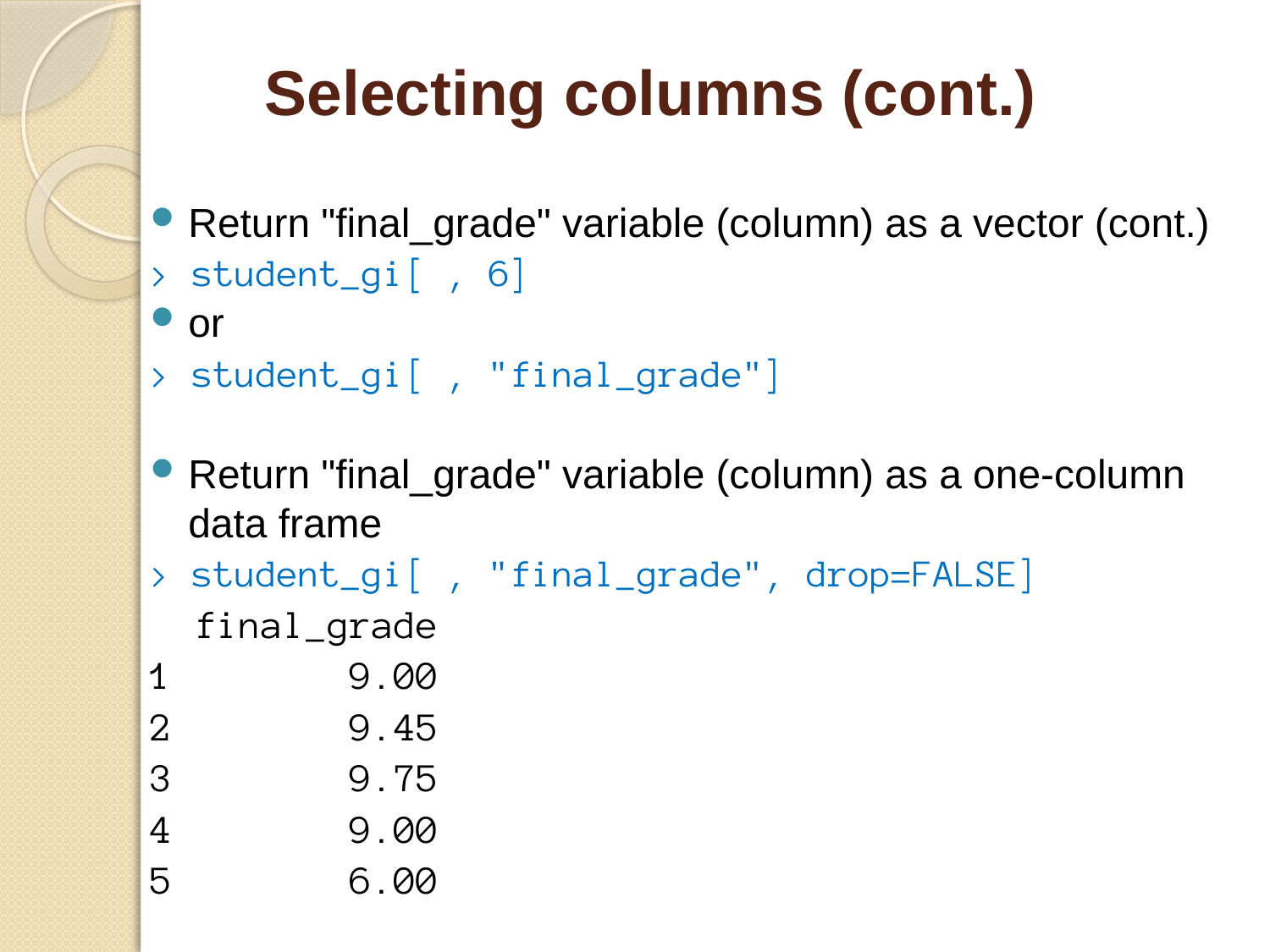

# Selecting columns (cont.)
Return "final_grade" variable (column) as a vector (cont.)
> student_gi[ , 6]
or
> student_gi[ , "final_grade"]

Return "final_grade" variable (column) as a one-column data frame
> student_gi[ , "final_grade", drop=FALSE]
  final_grade
1        9.00
2        9.45
3        9.75
4        9.00
5        6.00